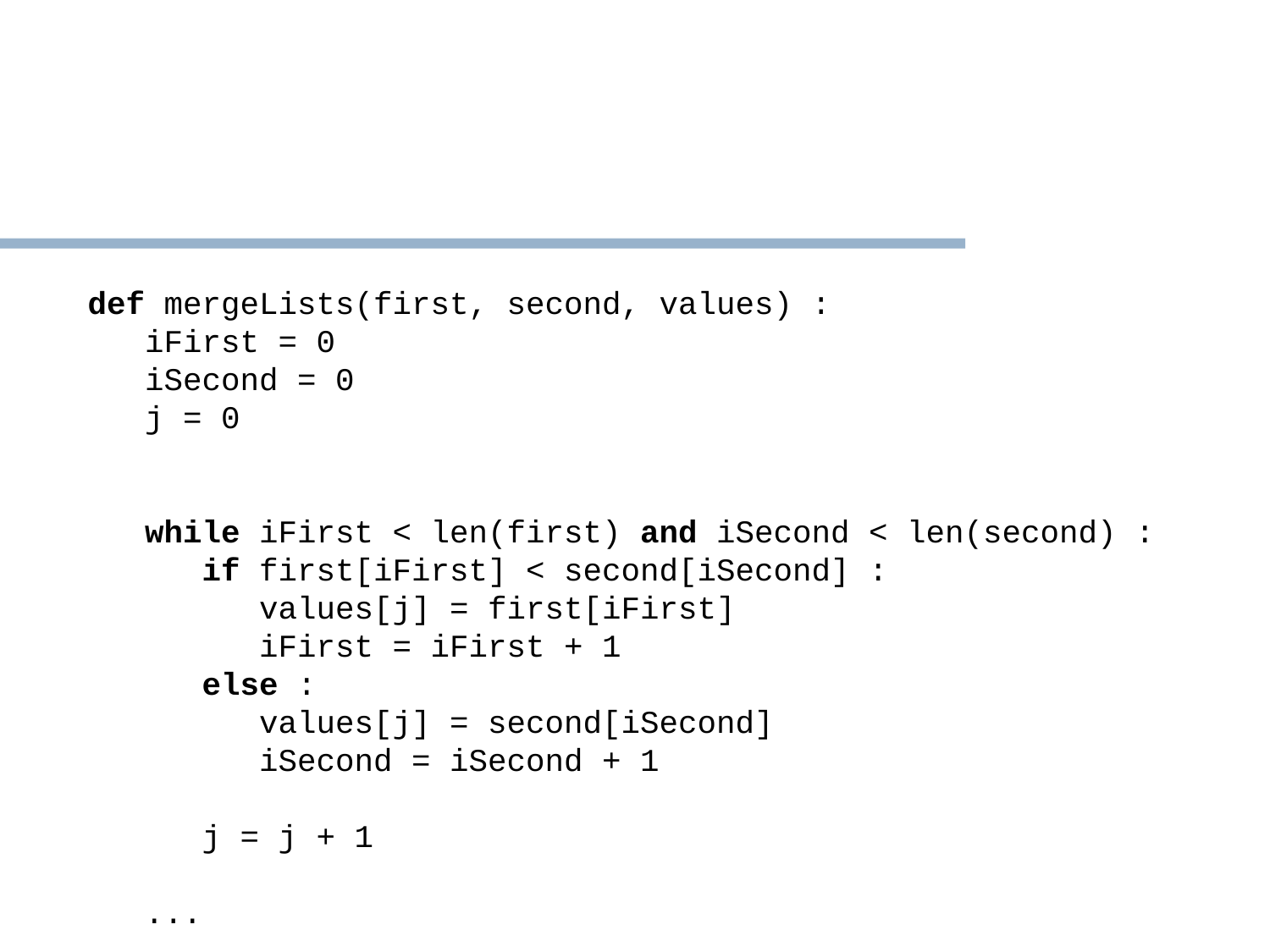

def mergeLists(first, second, values) :
   iFirst = 0
   iSecond = 0
   j = 0

   while iFirst < len(first) and iSecond < len(second) :
      if first[iFirst] < second[iSecond] :
         values[j] = first[iFirst]
         iFirst = iFirst + 1
      else :
         values[j] = second[iSecond]
         iSecond = iSecond + 1

      j = j + 1

   ...